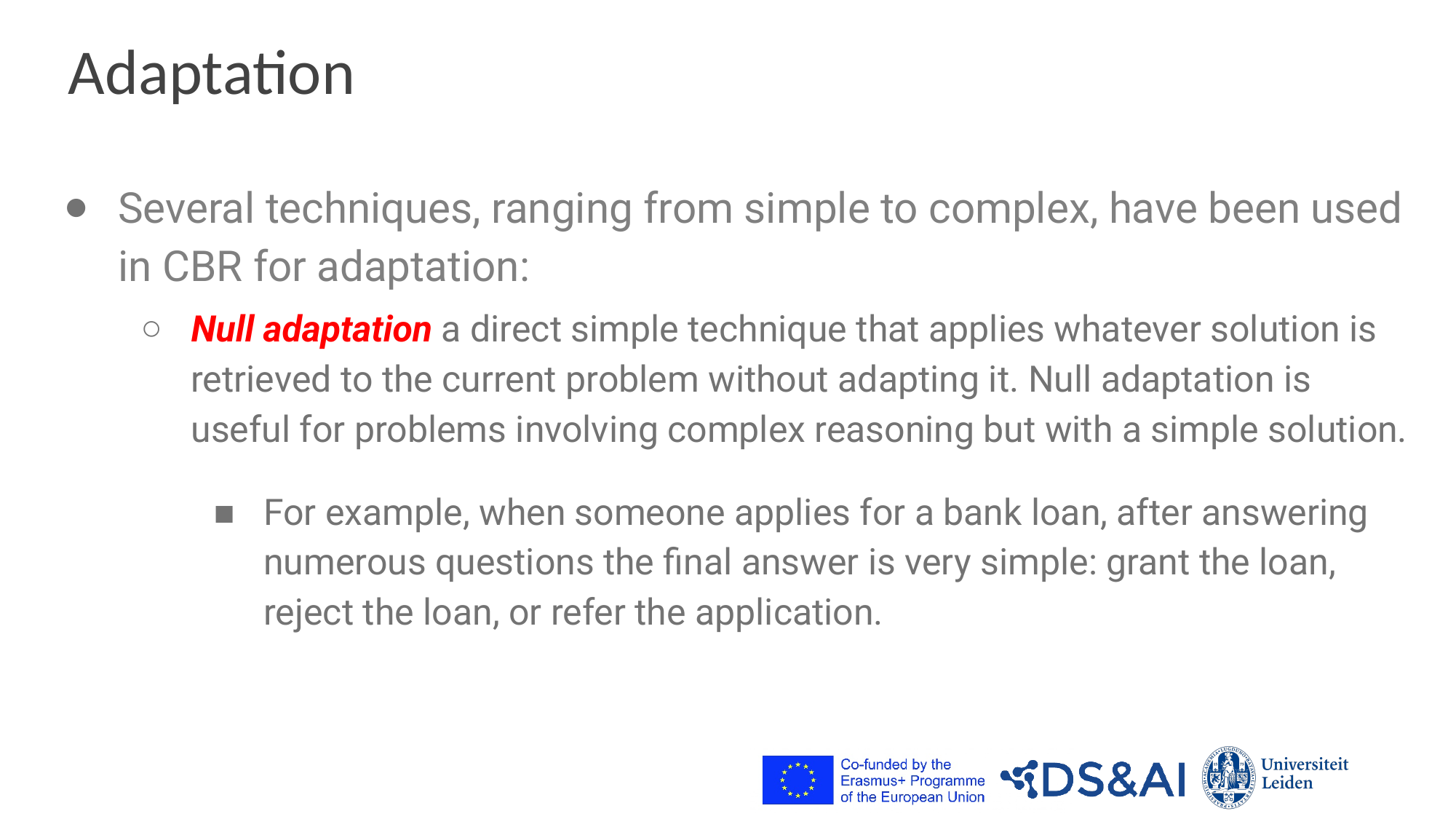

# Adaptation
Several techniques, ranging from simple to complex, have been used in CBR for adaptation:
Null adaptation a direct simple technique that applies whatever solution is retrieved to the current problem without adapting it. Null adaptation is useful for problems involving complex reasoning but with a simple solution.
For example, when someone applies for a bank loan, after answering numerous questions the final answer is very simple: grant the loan, reject the loan, or refer the application.